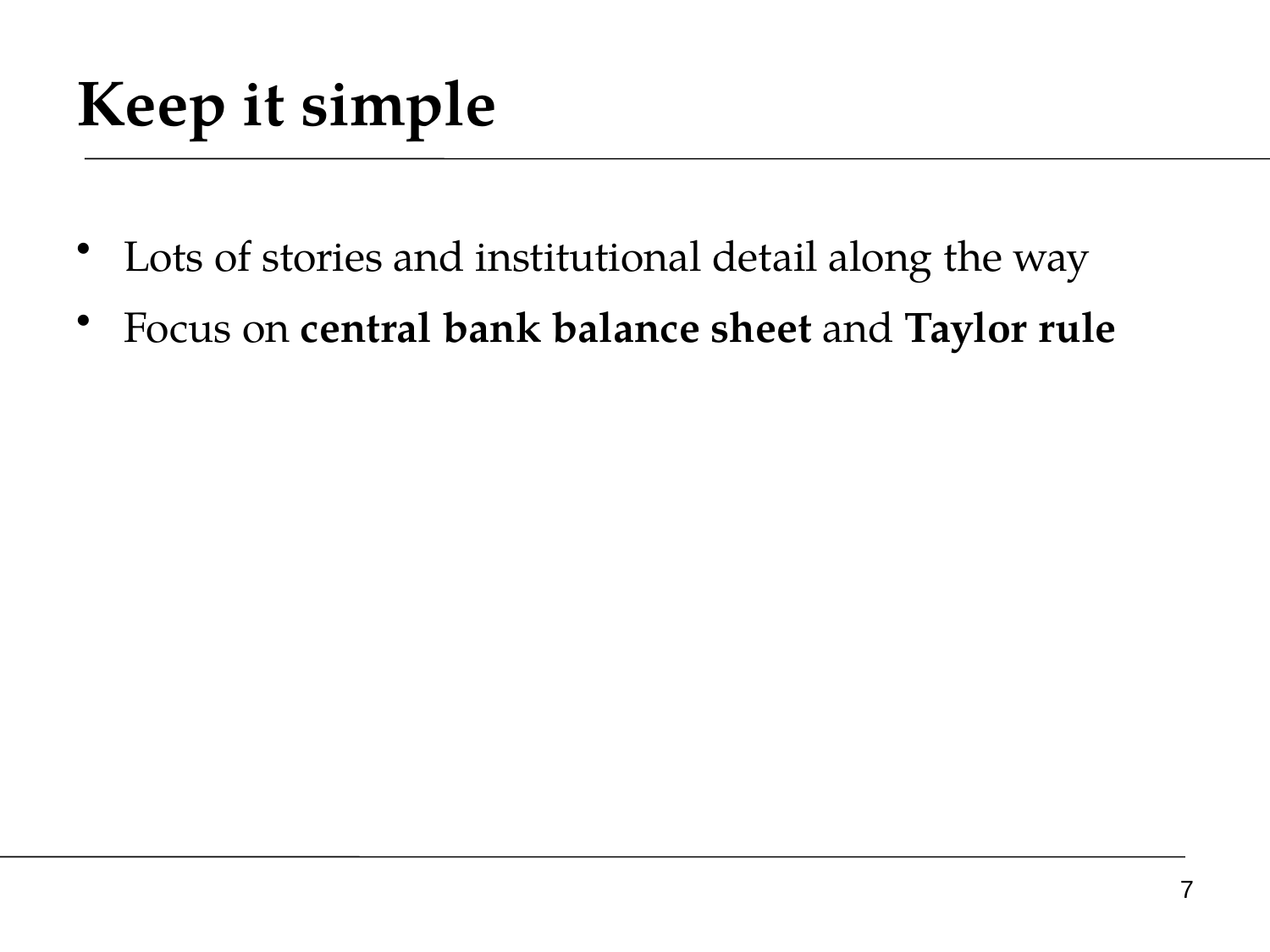

# Keep it simple
Lots of stories and institutional detail along the way
Focus on central bank balance sheet and Taylor rule
7